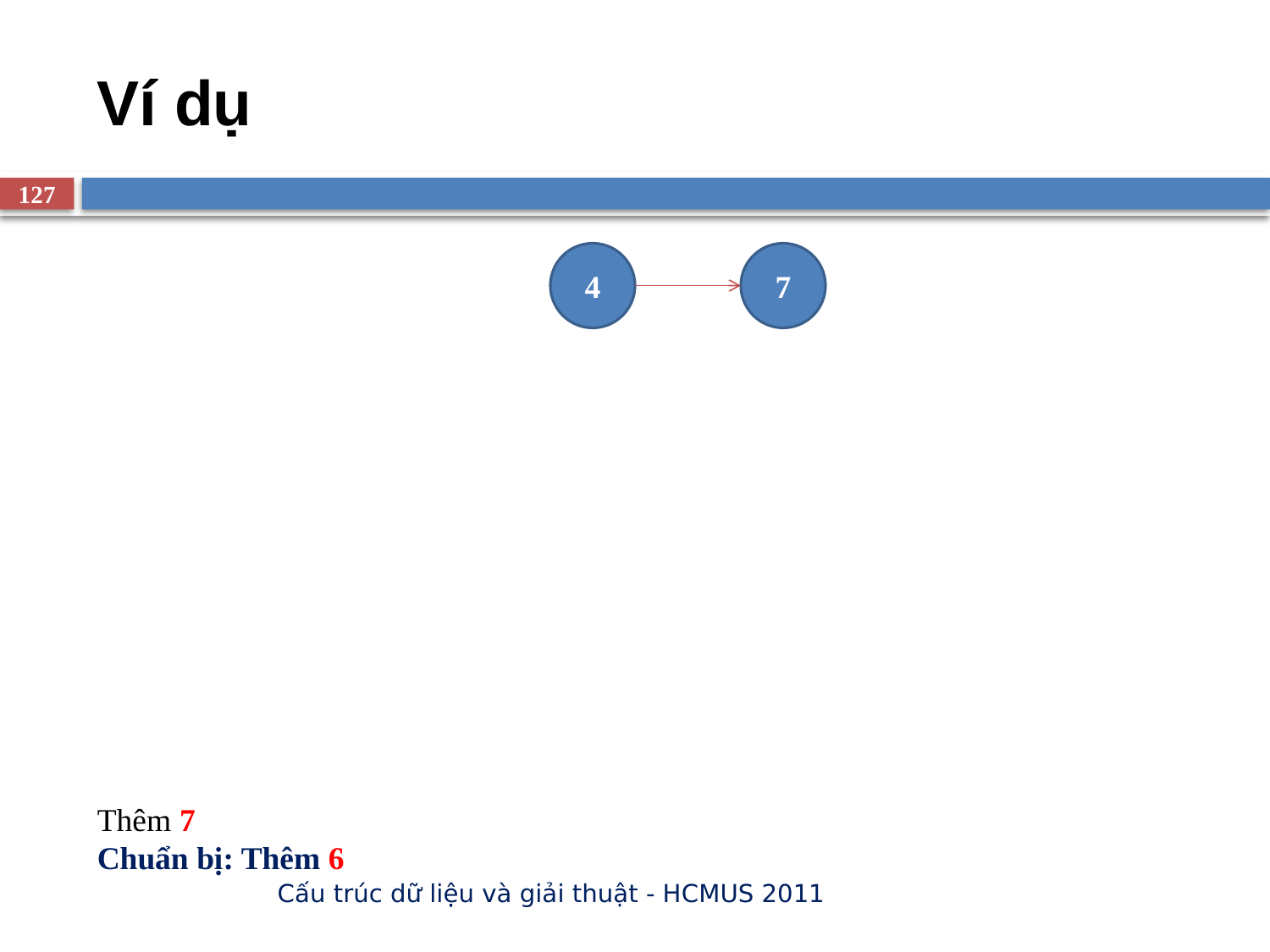

# Ví dụ
127
7
4
Thêm 7
Chuẩn bị: Thêm 6
Cấu trúc dữ liệu và giải thuật - HCMUS 2011